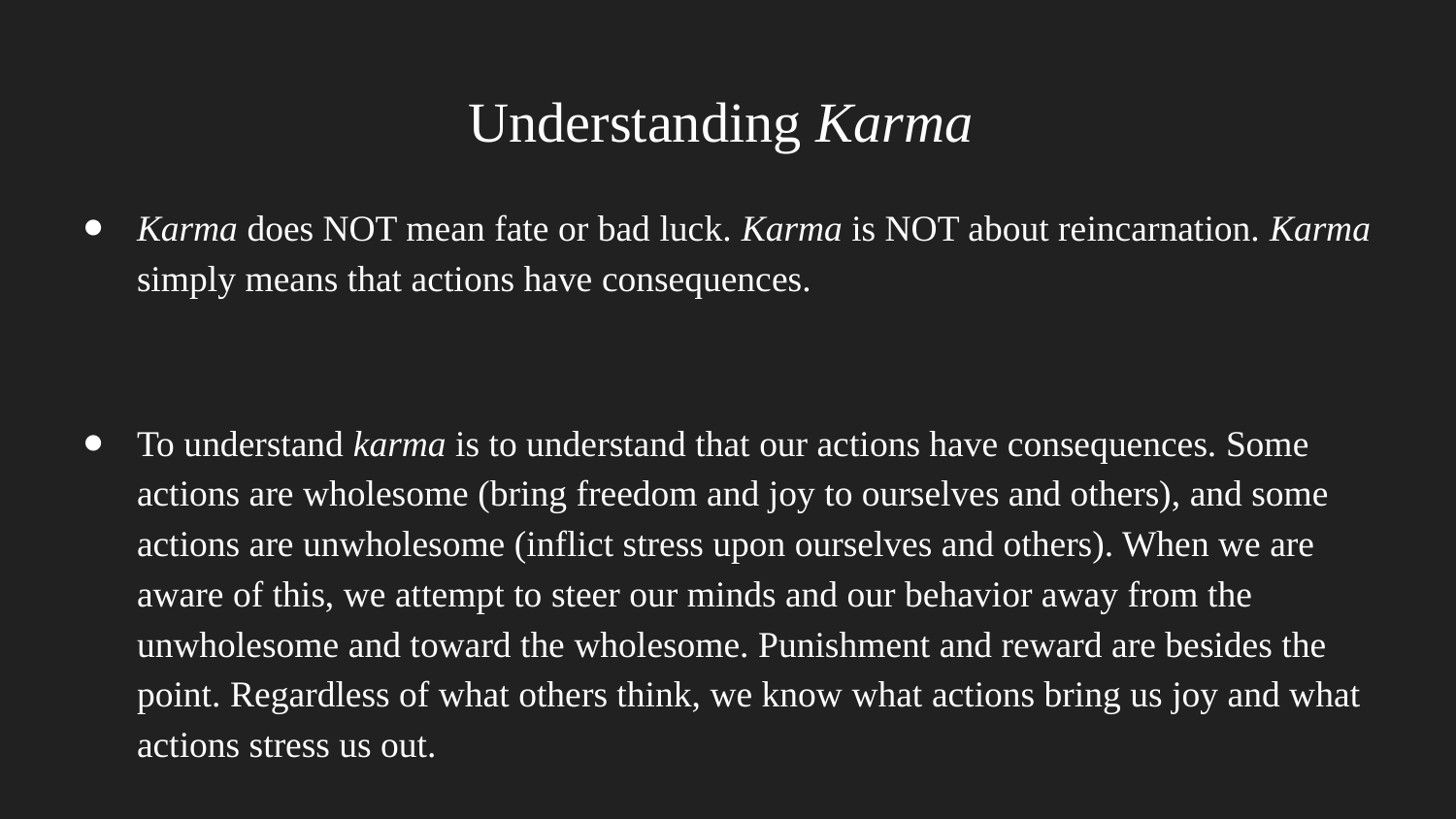

# Understanding Karma
Karma does NOT mean fate or bad luck. Karma is NOT about reincarnation. Karma simply means that actions have consequences.

To understand karma is to understand that our actions have consequences. Some actions are wholesome (bring freedom and joy to ourselves and others), and some actions are unwholesome (inflict stress upon ourselves and others). When we are aware of this, we attempt to steer our minds and our behavior away from the unwholesome and toward the wholesome. Punishment and reward are besides the point. Regardless of what others think, we know what actions bring us joy and what actions stress us out.